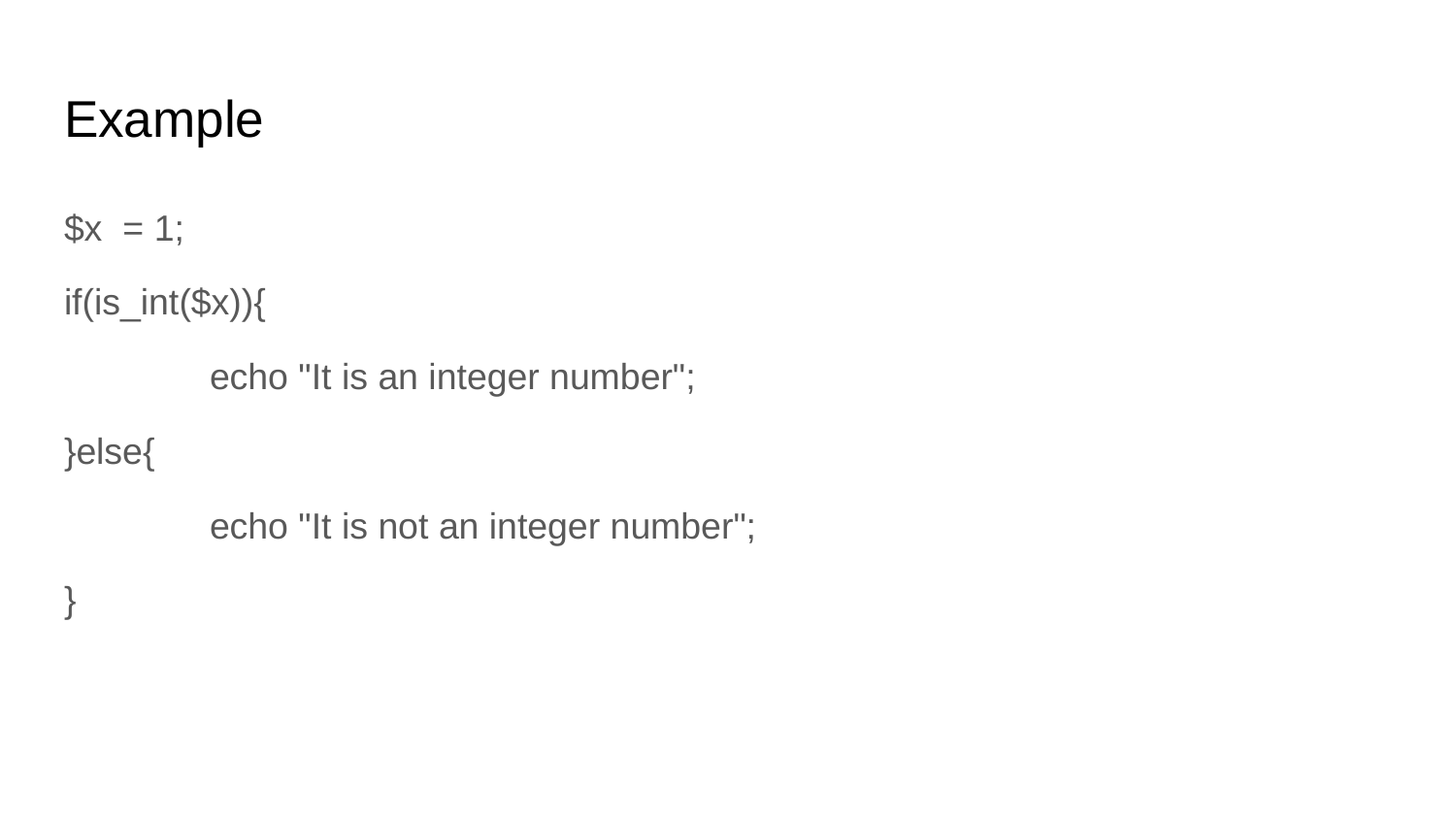

# Example
$x  = 1;
if(is_int($x)){
	echo "It is an integer number";
}else{
	echo "It is not an integer number";
}